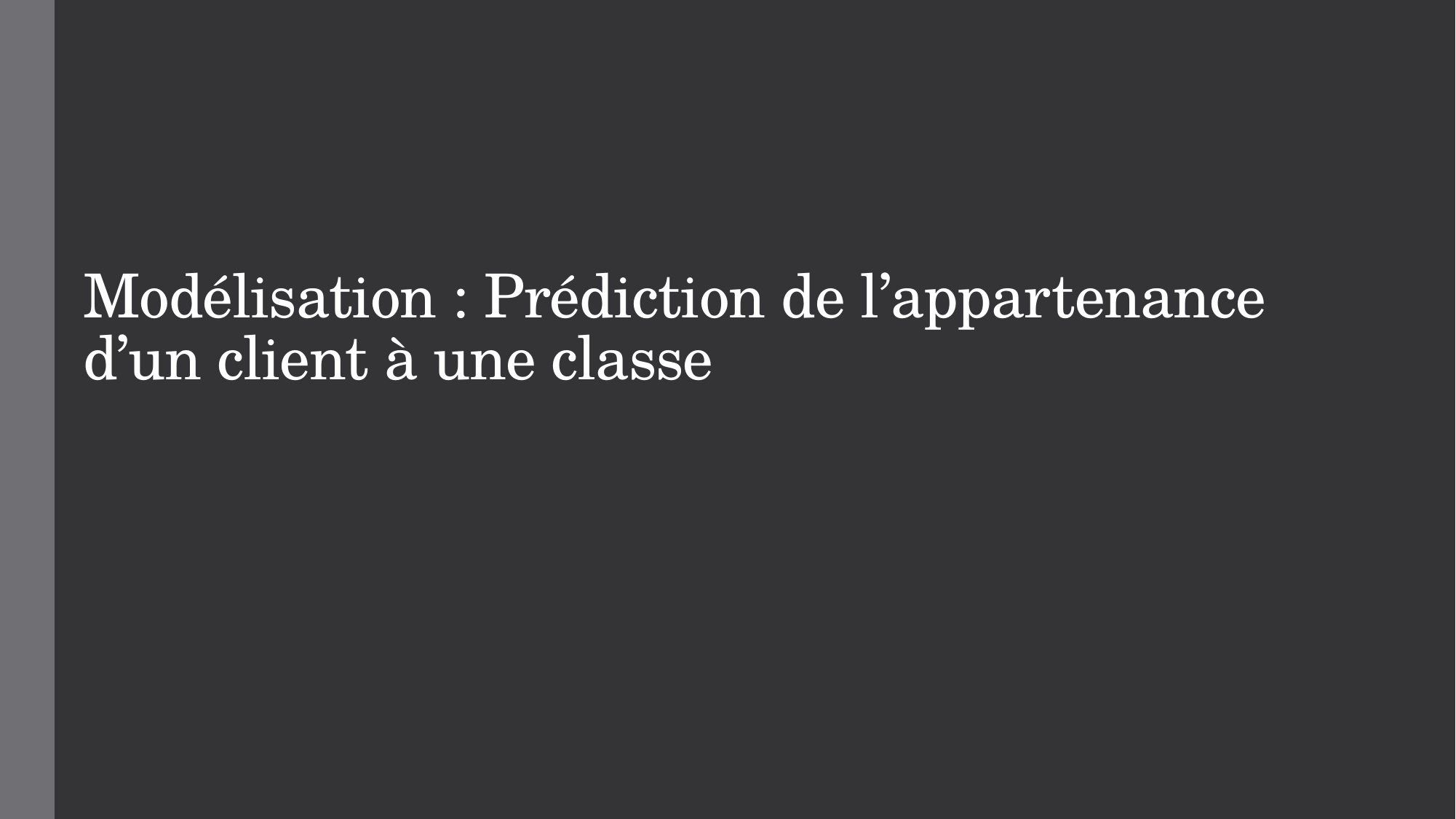

# Modélisation : Prédiction de l’appartenance d’un client à une classe